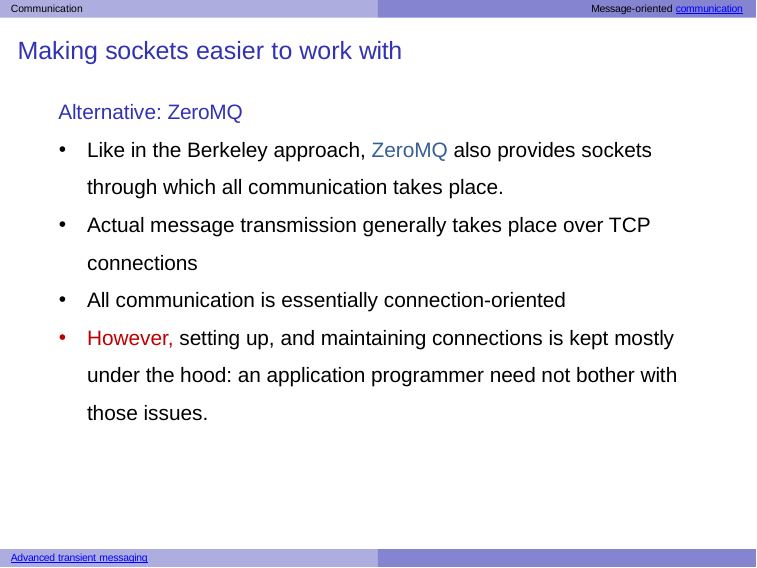

Communication	Message-oriented communication
# Making sockets easier to work with
Alternative: ZeroMQ
Like in the Berkeley approach, ZeroMQ also provides sockets through which all communication takes place.
Actual message transmission generally takes place over TCP connections
All communication is essentially connection-oriented
However, setting up, and maintaining connections is kept mostly under the hood: an application programmer need not bother with those issues.

Advanced transient messaging